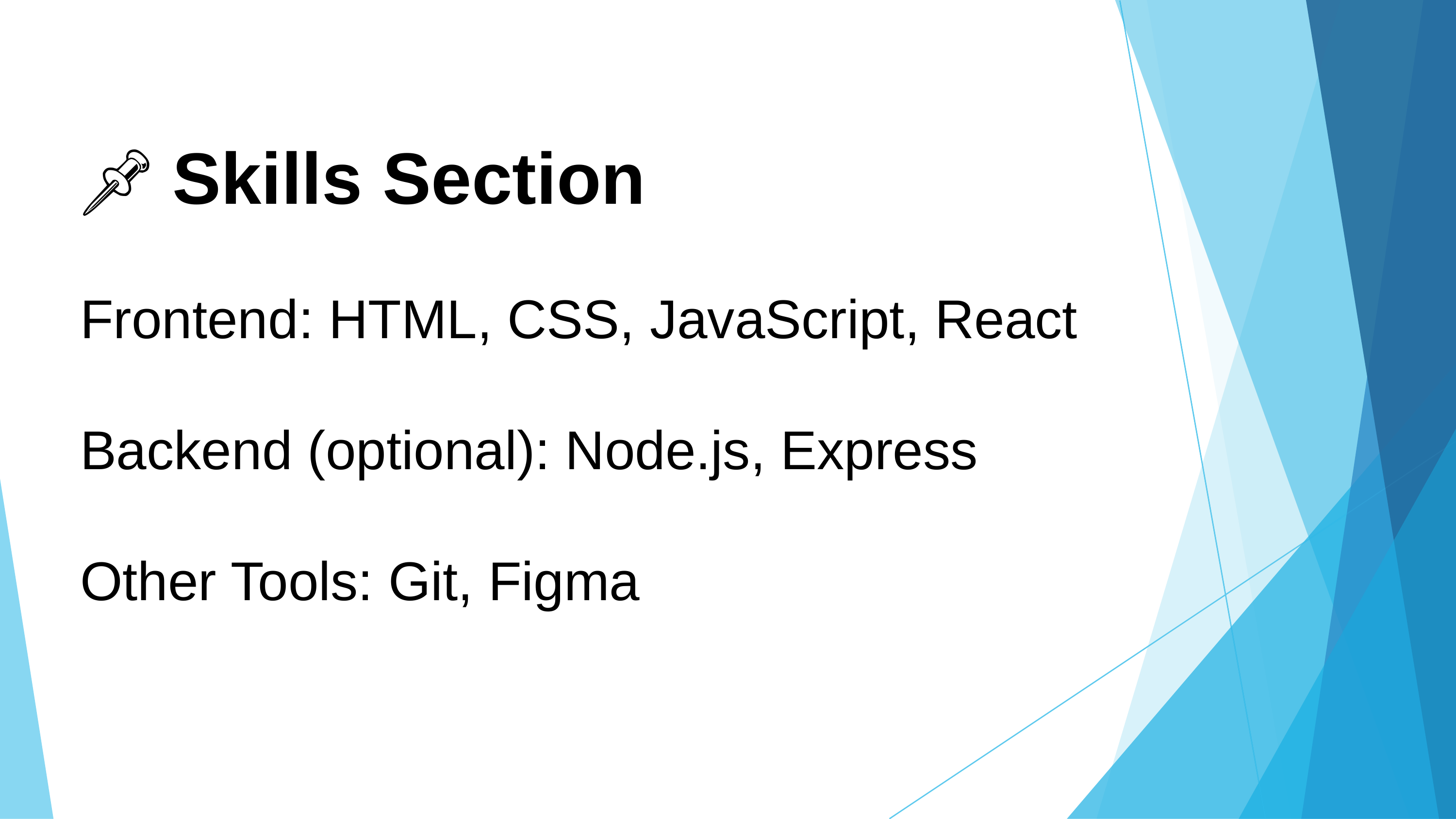

📌 Skills Section

Frontend: HTML, CSS, JavaScript, React

Backend (optional): Node.js, Express

Other Tools: Git, Figma